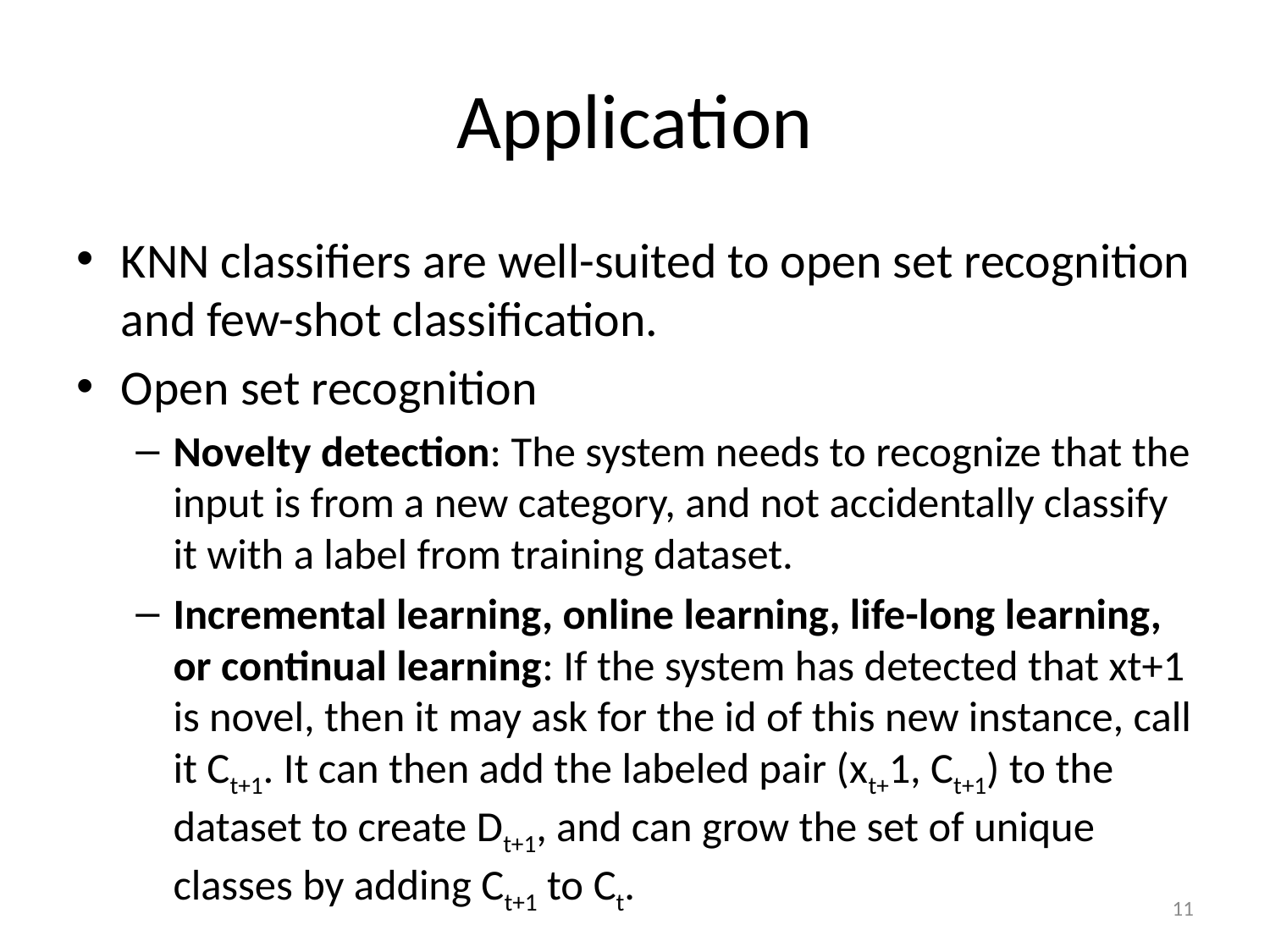

# Application
KNN classifiers are well-suited to open set recognition and few-shot classification.
Open set recognition
Novelty detection: The system needs to recognize that the input is from a new category, and not accidentally classify it with a label from training dataset.
Incremental learning, online learning, life-long learning, or continual learning: If the system has detected that xt+1 is novel, then it may ask for the id of this new instance, call it Ct+1. It can then add the labeled pair (xt+1, Ct+1) to the dataset to create Dt+1, and can grow the set of unique classes by adding Ct+1 to Ct.
11